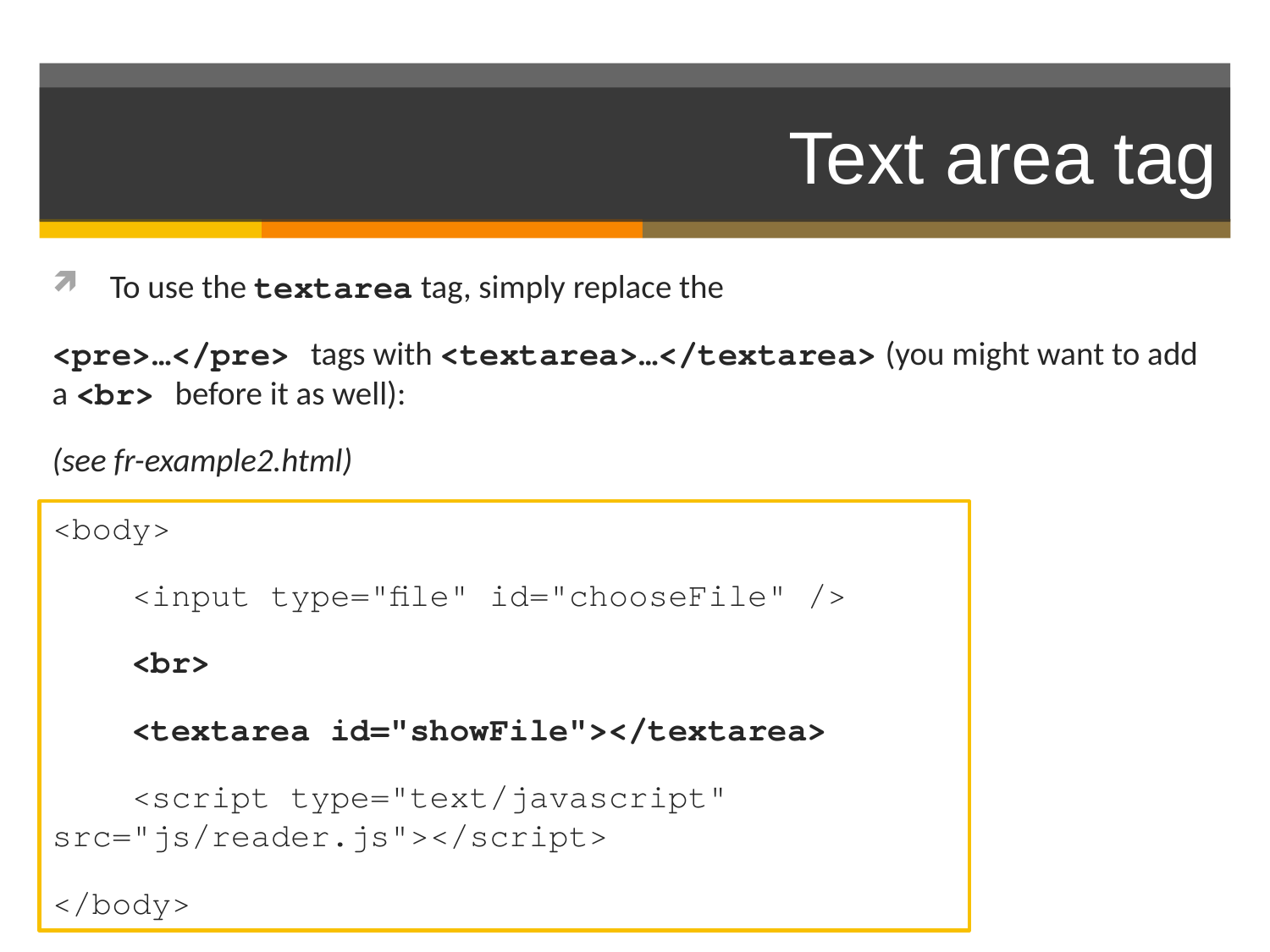

# Text area tag
To use the textarea tag, simply replace the
<pre>…</pre> tags with <textarea>…</textarea> (you might want to add a <br> before it as well):
(see fr-example2.html)
<body>
    <input type="file" id="chooseFile" />
    <br>
    <textarea id="showFile"></textarea>
    <script type="text/javascript" src="js/reader.js"></script>
</body>